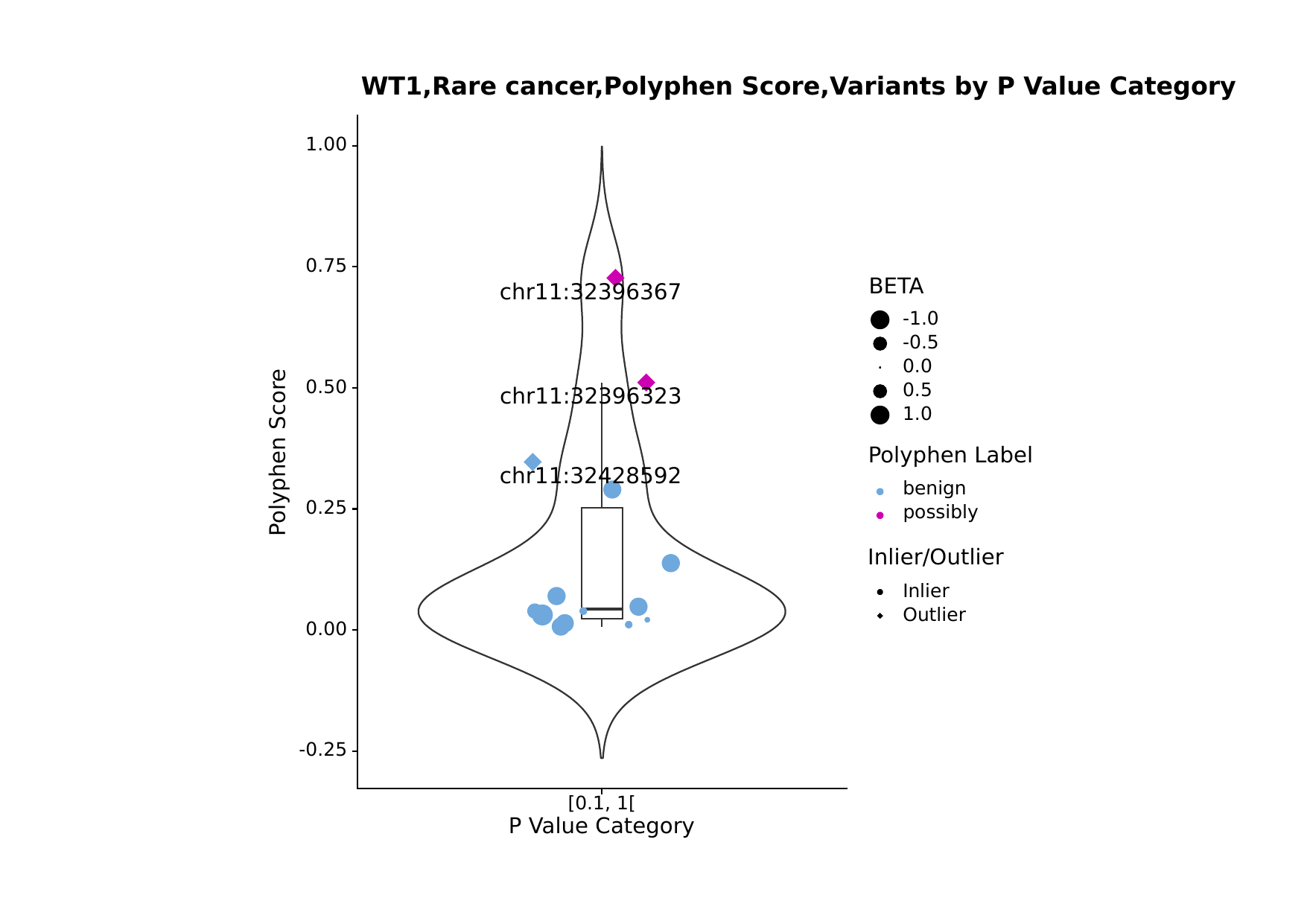

WT1,Rare cancer,Polyphen Score,Variants by P Value Category

1.00

0.75

BETA
chr11:32396367

-1.0
-0.5

0.0

0.50

0.5

chr11:32396323

1.0
Polyphen Score
Polyphen Label

chr11:32428592
benign

0.25
possibly

Inlier/Outlier

Inlier

Outlier

0.00

-0.25

[0.1, 1[
P Value Category